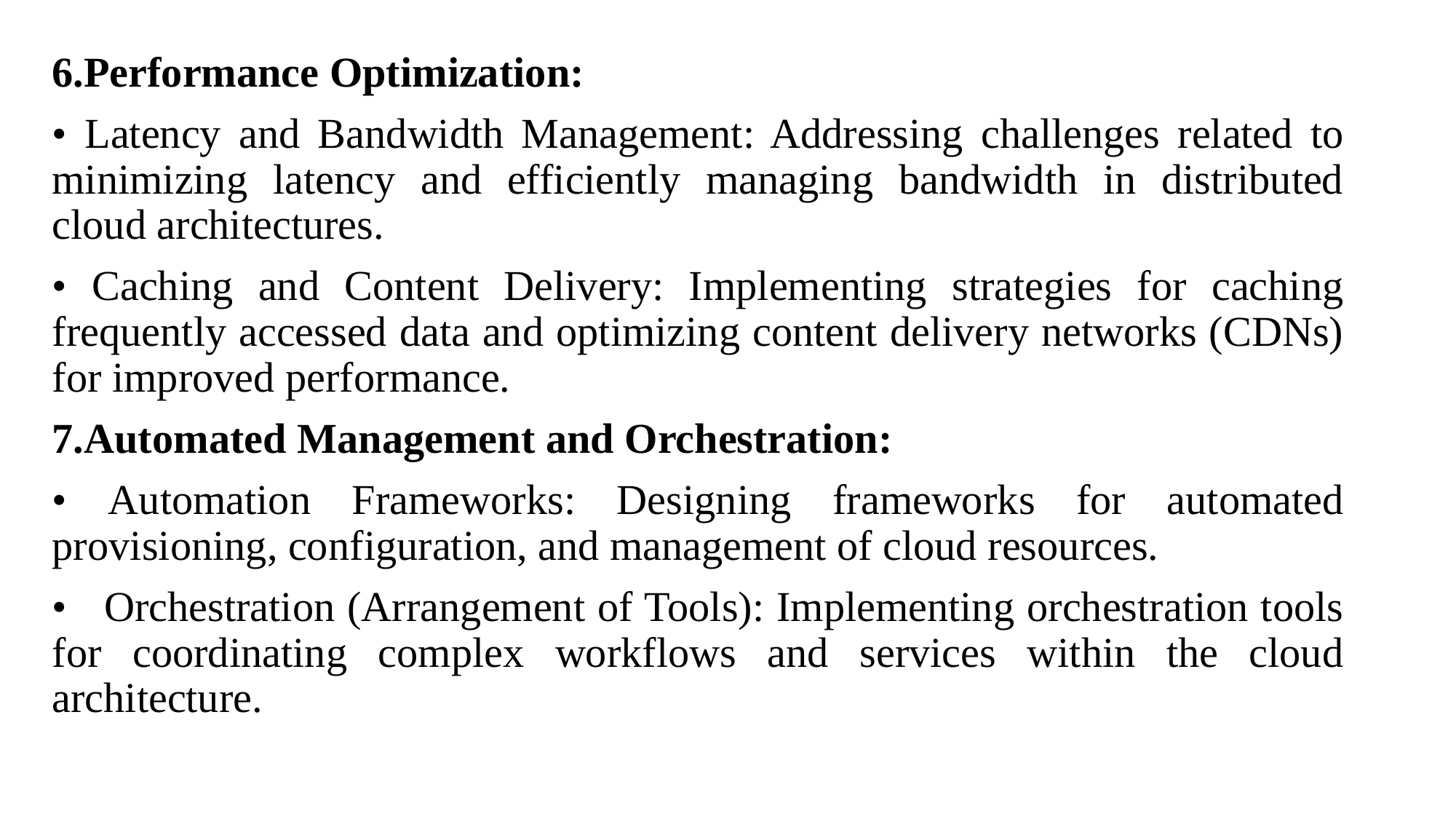

6.Performance Optimization:
• Latency and Bandwidth Management: Addressing challenges related to minimizing latency and efficiently managing bandwidth in distributed cloud architectures.
• Caching and Content Delivery: Implementing strategies for caching frequently accessed data and optimizing content delivery networks (CDNs) for improved performance.
7.Automated Management and Orchestration:
• Automation Frameworks: Designing frameworks for automated provisioning, configuration, and management of cloud resources.
•   Orchestration (Arrangement of Tools): Implementing orchestration tools for coordinating complex workflows and services within the cloud architecture.